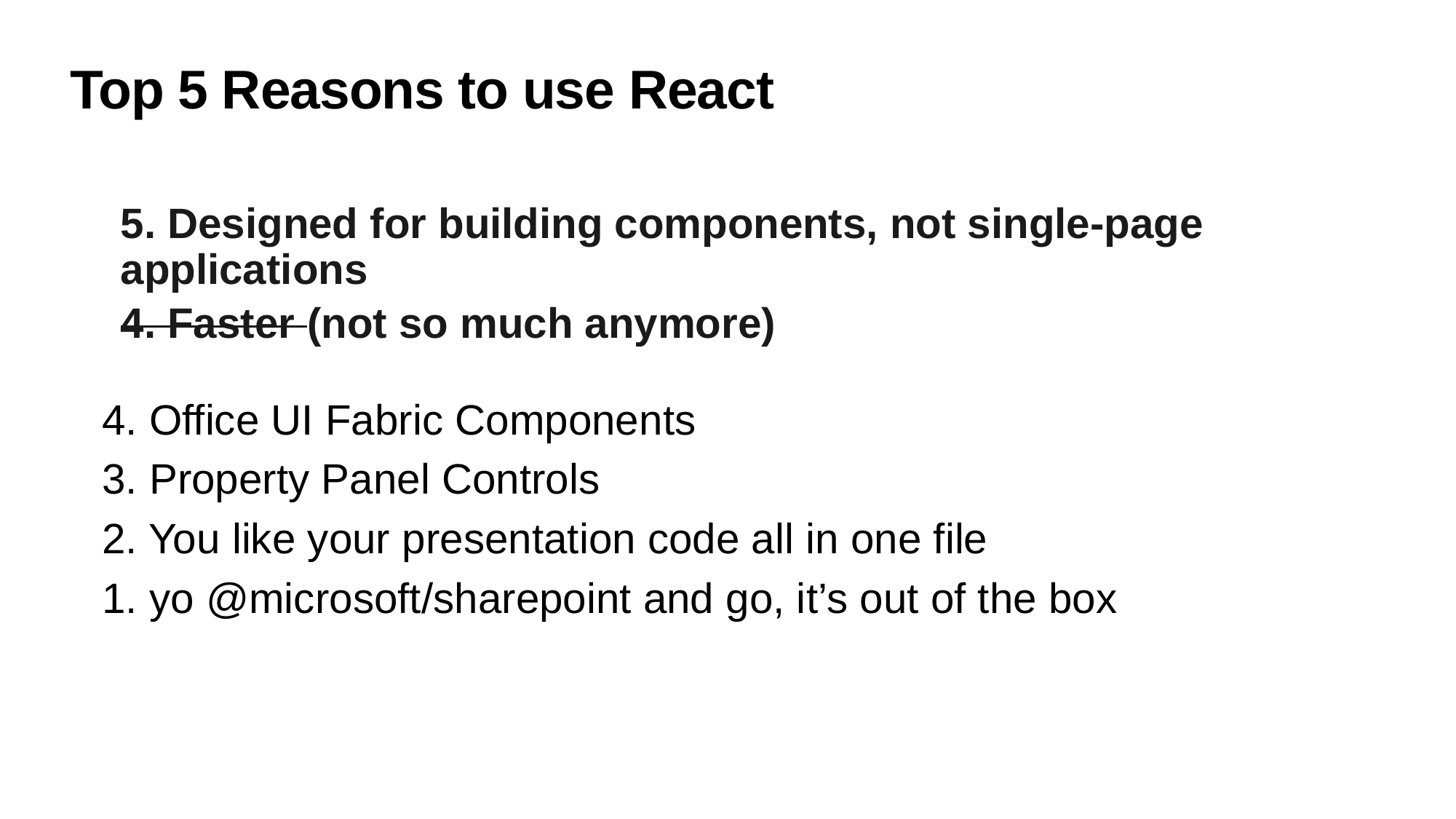

# Top 5 Reasons to use React
5. Designed for building components, not single-page applications
4. Faster (not so much anymore)

4. Office UI Fabric Components
3. Property Panel Controls
2. You like your presentation code all in one file
1. yo @microsoft/sharepoint and go, it’s out of the box